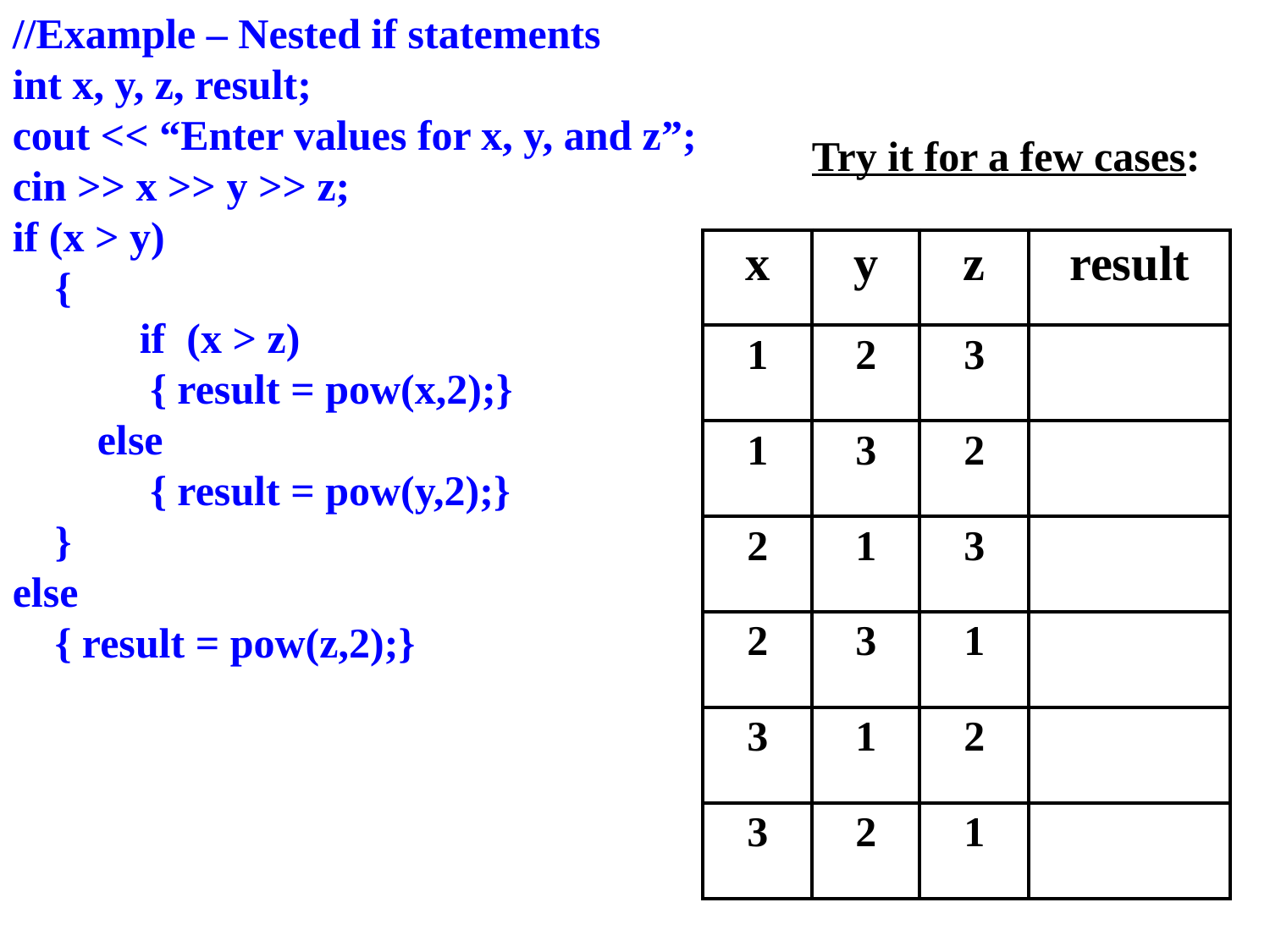

//Example – Nested if statements
int x, y, z, result;
cout << “Enter values for x, y, and z”;
cin >> x >> y >> z;
if (x > y)
    {
        	if  (x > z)
             { result = pow(x,2);}
        else
             { result = pow(y,2);}
    }
else
    { result = pow(z,2);}
Try it for a few cases:
| x | y | z | result |
| --- | --- | --- | --- |
| 1 | 2 | 3 |  |
| 1 | 3 | 2 |  |
| 2 | 1 | 3 |  |
| 2 | 3 | 1 |  |
| 3 | 1 | 2 |  |
| 3 | 2 | 1 |  |